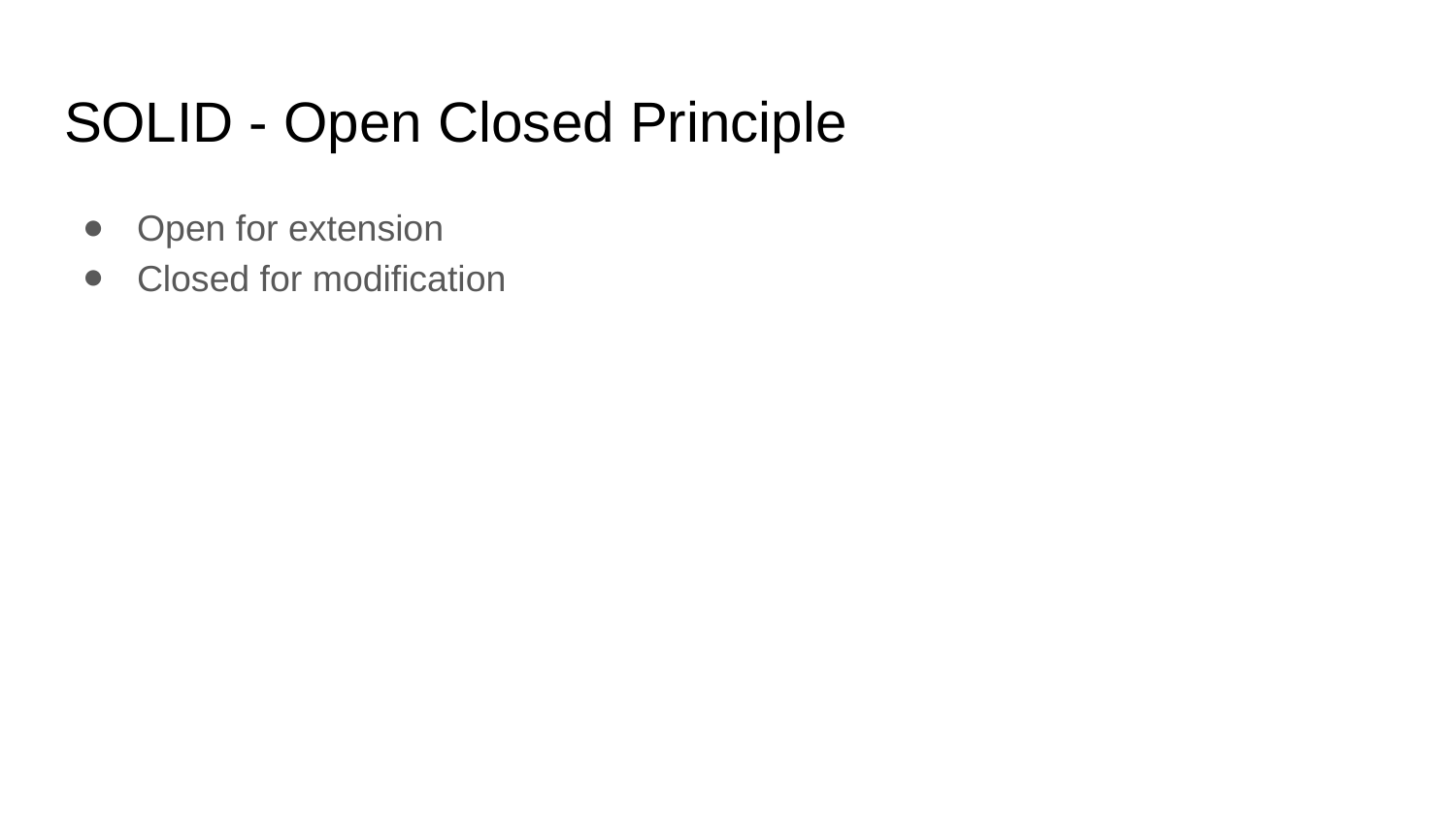

# SOLID - Open Closed Principle
Open for extension
Closed for modification